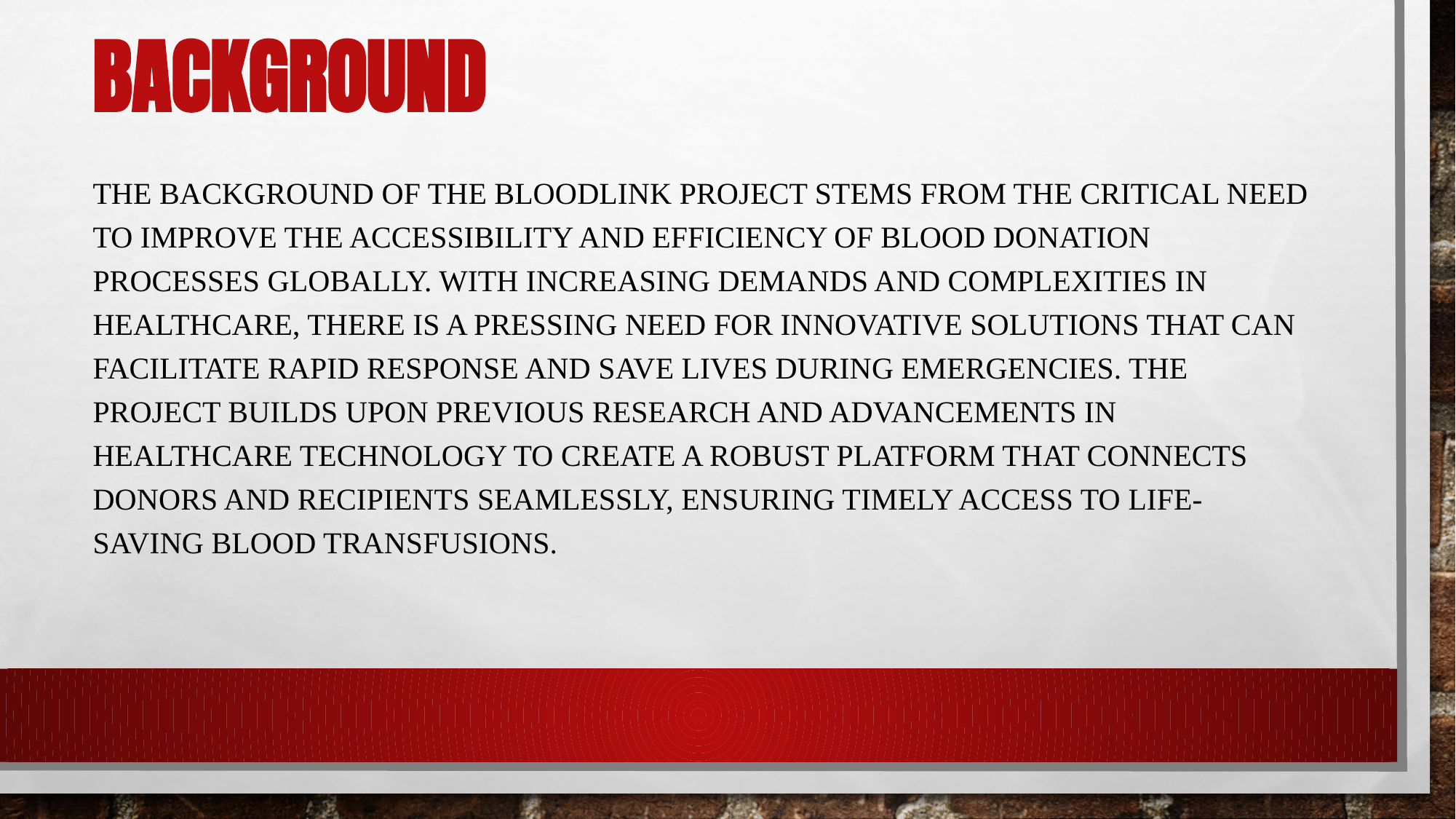

# Background
The background of the BLOODLINK project stems from the critical need to improve the accessibility and efficiency of blood donation processes globally. With increasing demands and complexities in healthcare, there is a pressing need for innovative solutions that can facilitate rapid response and save lives during emergencies. The project builds upon previous research and advancements in healthcare technology to create a robust platform that connects donors and recipients seamlessly, ensuring timely access to life-saving blood transfusions.